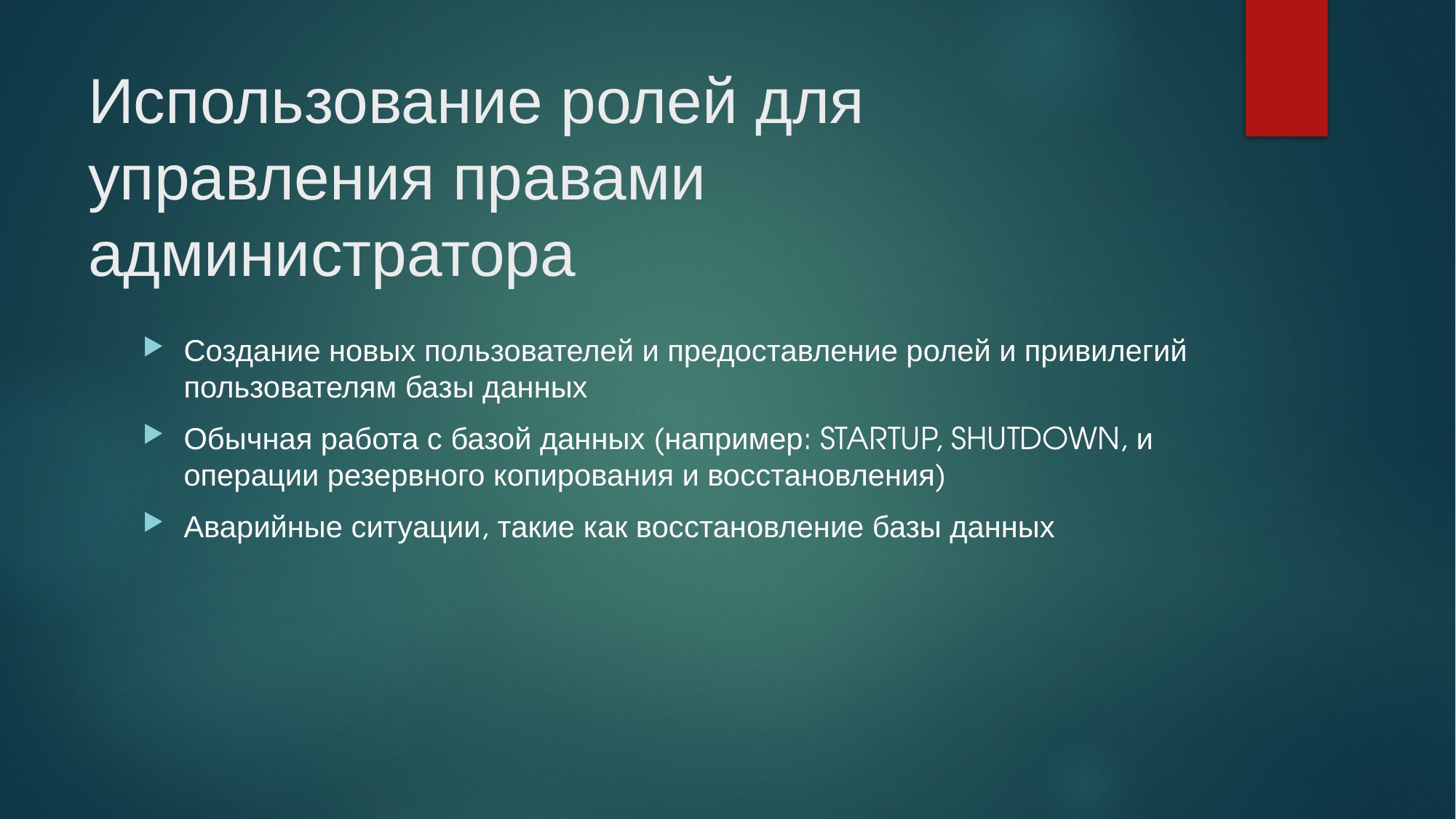

# Использование ролей для управления правами администратора
Создание новых пользователей и предоставление ролей и привилегий пользователям базы данных
Обычная работа с базой данных (например: STARTUP, SHUTDOWN, и операции резервного копирования и восстановления)
Аварийные ситуации, такие как восстановление базы данных